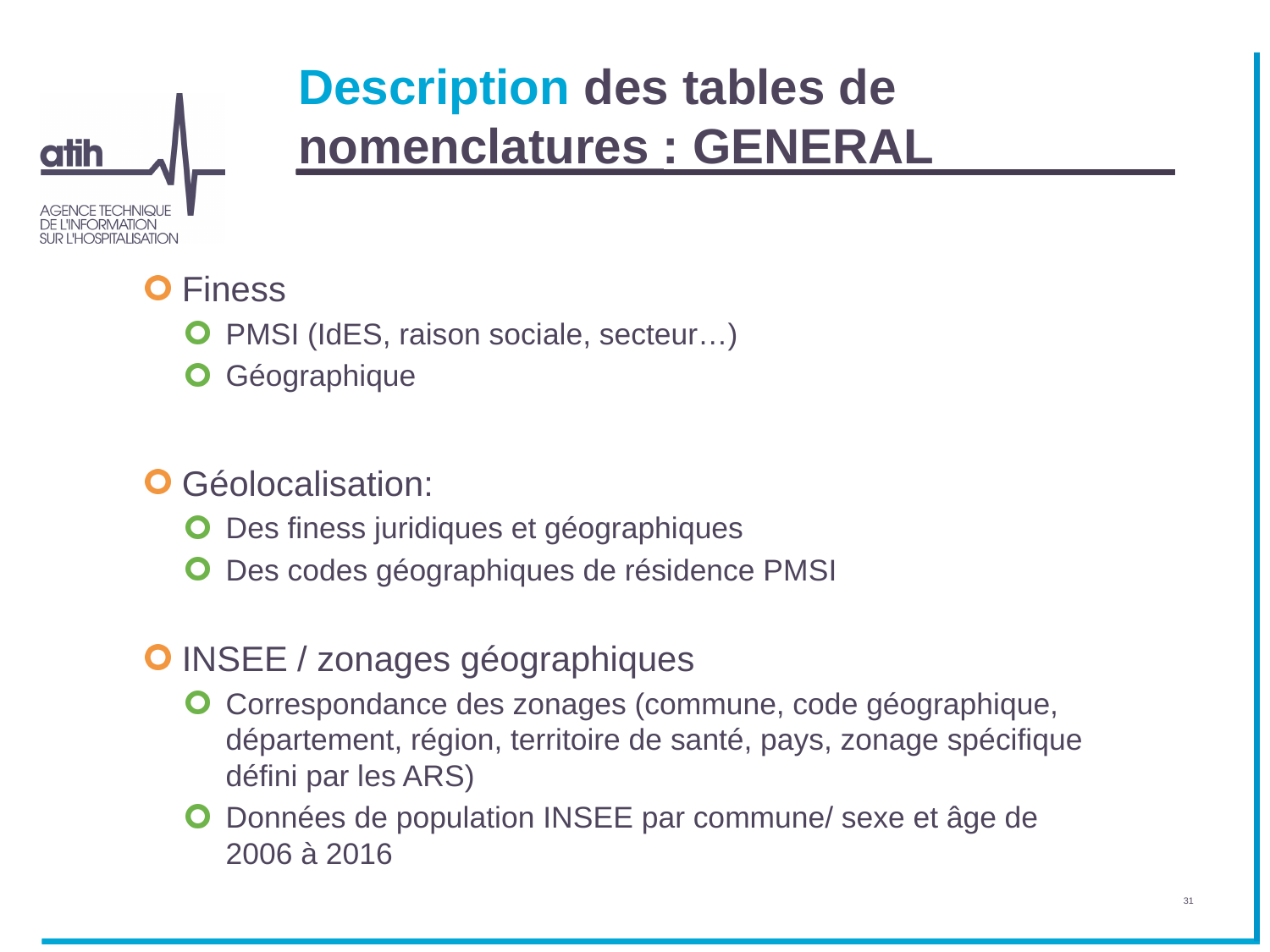

# Description des tables de nomenclatures : GENERAL
Finess
PMSI (IdES, raison sociale, secteur…)
Géographique

Géolocalisation:
Des finess juridiques et géographiques
Des codes géographiques de résidence PMSI

INSEE / zonages géographiques
Correspondance des zonages (commune, code géographique, département, région, territoire de santé, pays, zonage spécifique défini par les ARS)
Données de population INSEE par commune/ sexe et âge de 2006 à 2016

31